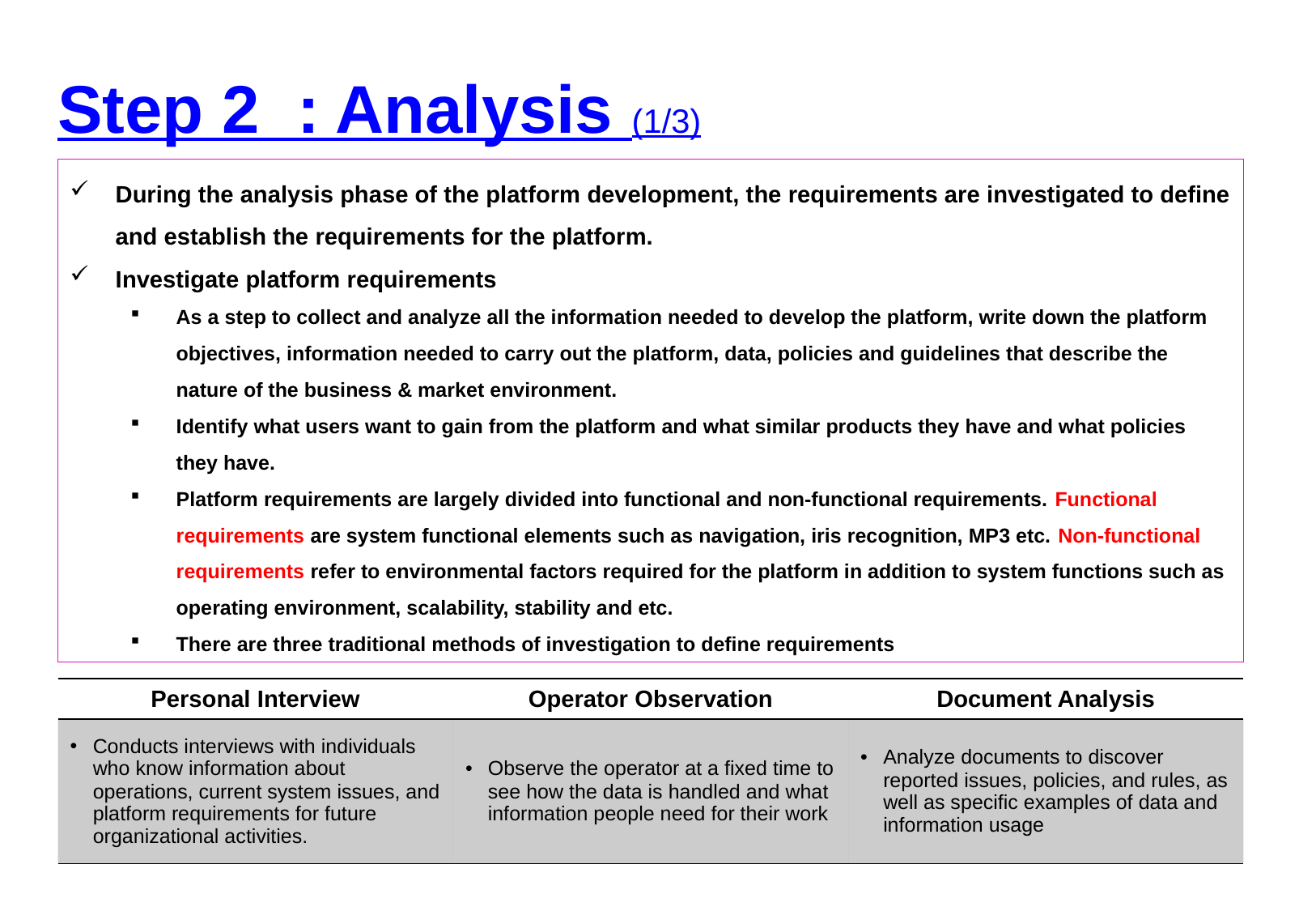

Step 2  : Analysis (1/3)
During the analysis phase of the platform development, the requirements are investigated to define and establish the requirements for the platform.
Investigate platform requirements
As a step to collect and analyze all the information needed to develop the platform, write down the platform objectives, information needed to carry out the platform, data, policies and guidelines that describe the nature of the business & market environment.
Identify what users want to gain from the platform and what similar products they have and what policies they have.
Platform requirements are largely divided into functional and non-functional requirements. Functional requirements are system functional elements such as navigation, iris recognition, MP3 etc. Non-functional requirements refer to environmental factors required for the platform in addition to system functions such as operating environment, scalability, stability and etc.
There are three traditional methods of investigation to define requirements
| Personal Interview | Operator Observation | Document Analysis |
| --- | --- | --- |
| Conducts interviews with individuals who know information about operations, current system issues, and platform requirements for future organizational activities. | Observe the operator at a fixed time to see how the data is handled and what information people need for their work | Analyze documents to discover reported issues, policies, and rules, as well as specific examples of data and information usage |